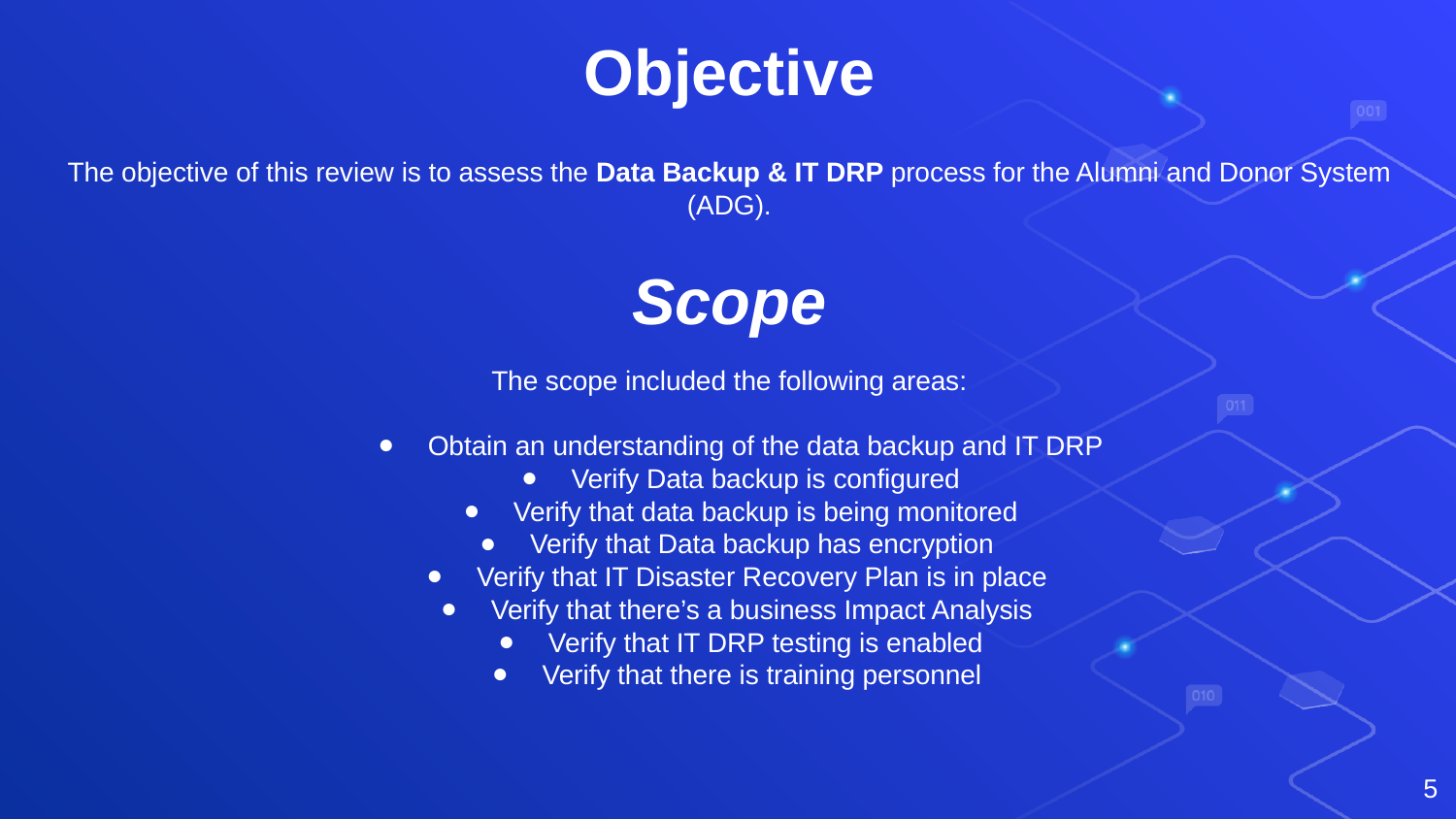

Objective

The objective of this review is to assess the Data Backup & IT DRP process for the Alumni and Donor System (ADG).

Scope

The scope included the following areas:

Obtain an understanding of the data backup and IT DRP
Verify Data backup is configured
Verify that data backup is being monitored
Verify that Data backup has encryption
Verify that IT Disaster Recovery Plan is in place
Verify that there’s a business Impact Analysis
Verify that IT DRP testing is enabled
Verify that there is training personnel

5